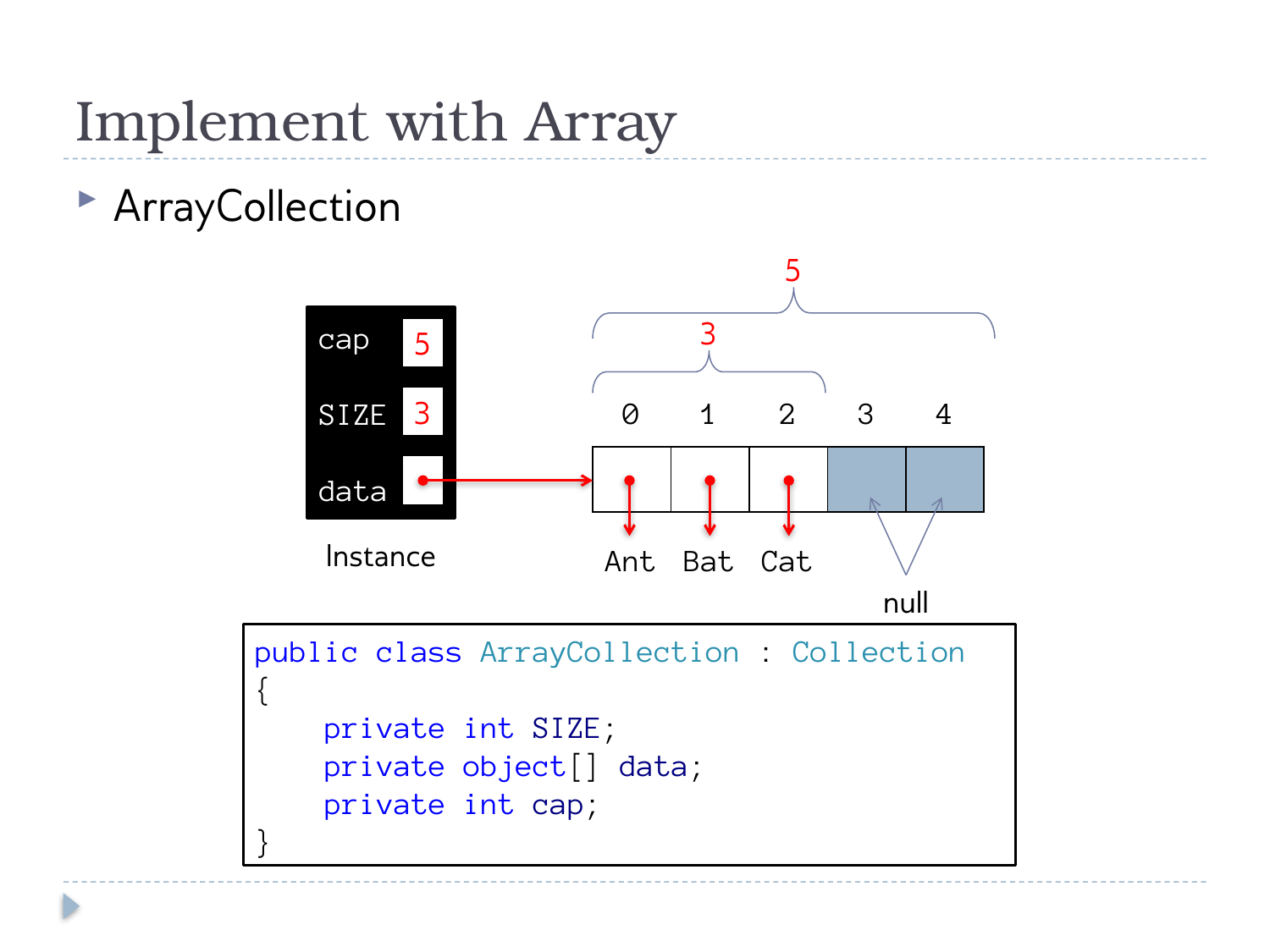

# Implement with Array
ArrayCollection

5
cap

SIZE

data

3
5
| 0 | 1 | 2 | 3 | 4 |
| --- | --- | --- | --- | --- |
|  |  |  |  |  |
3

null
Instance
| Ant | Bat | Cat |
| --- | --- | --- |
public class ArrayCollection : Collection
{
    private int SIZE;
    private object[] data;
    private int cap;
}